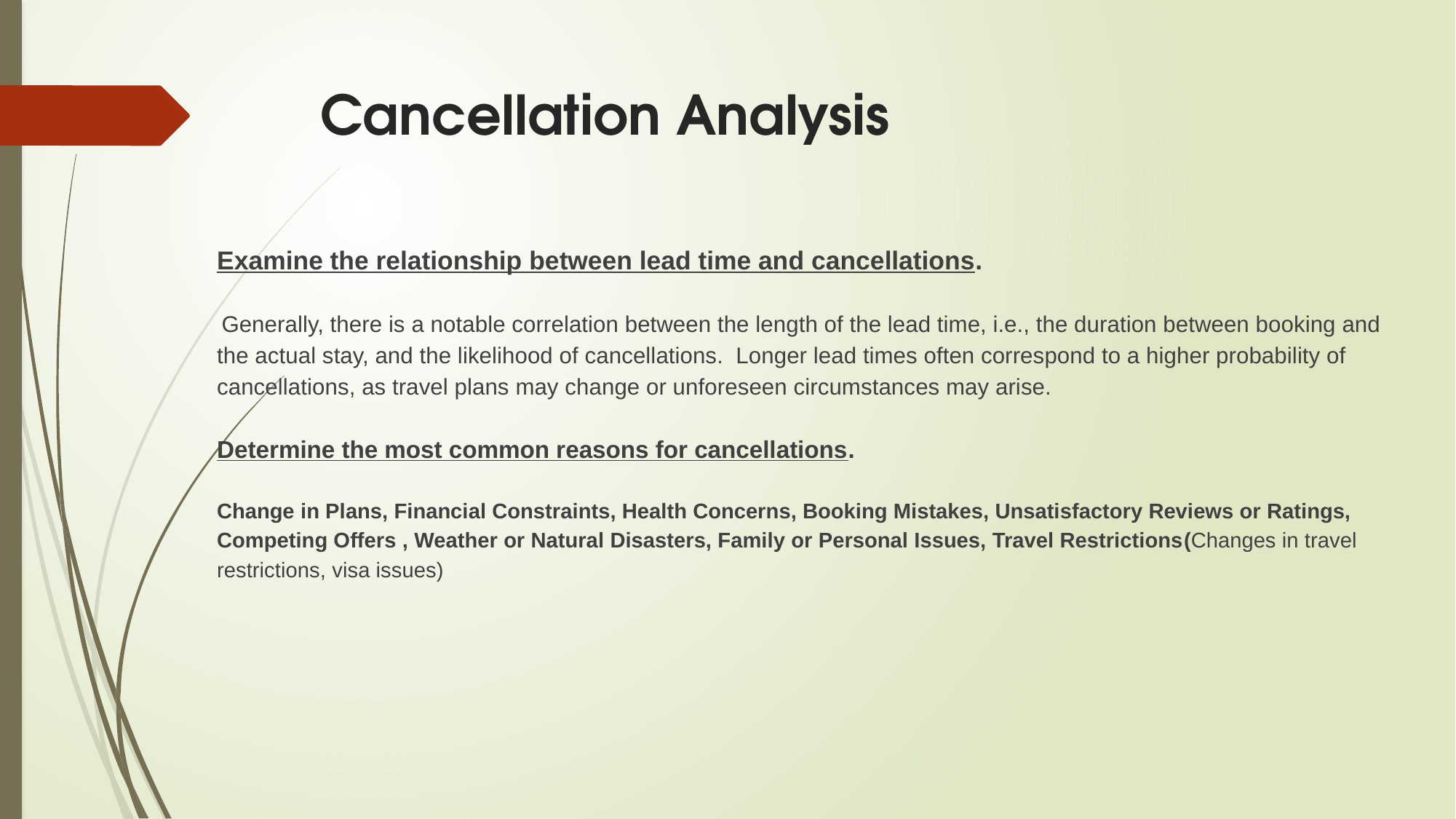

# Cancellation Analysis
Examine the relationship between lead time and cancellations.
 Generally, there is a notable correlation between the length of the lead time, i.e., the duration between booking and the actual stay, and the likelihood of cancellations.  Longer lead times often correspond to a higher probability of cancellations, as travel plans may change or unforeseen circumstances may arise.
Determine the most common reasons for cancellations.
Change in Plans, Financial Constraints, Health Concerns, Booking Mistakes, Unsatisfactory Reviews or Ratings, Competing Offers , Weather or Natural Disasters, Family or Personal Issues, Travel Restrictions(Changes in travel restrictions, visa issues)